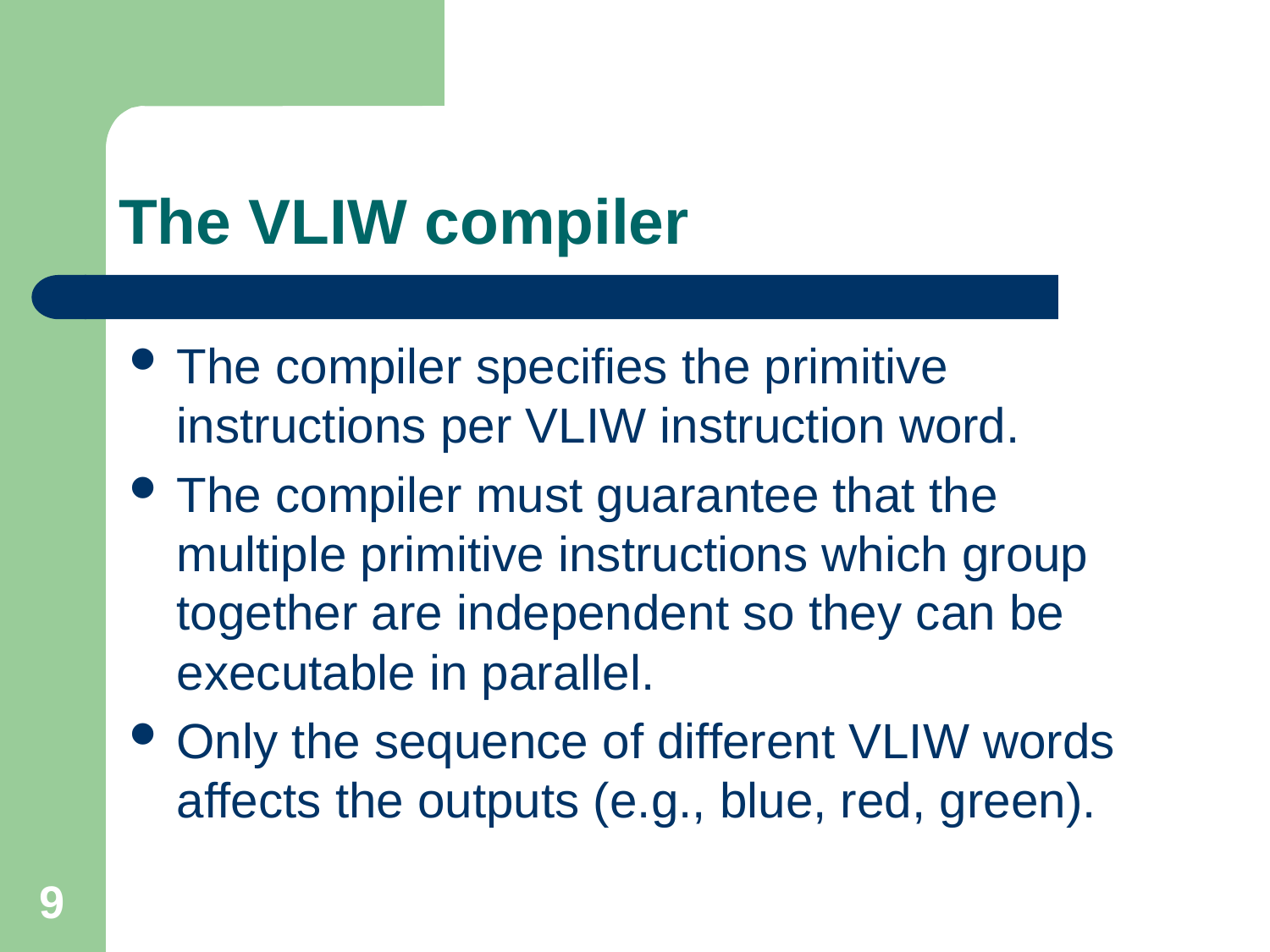

# The VLIW compiler
The compiler specifies the primitive instructions per VLIW instruction word.
The compiler must guarantee that the multiple primitive instructions which group together are independent so they can be executable in parallel.
Only the sequence of different VLIW words affects the outputs (e.g., blue, red, green).

9